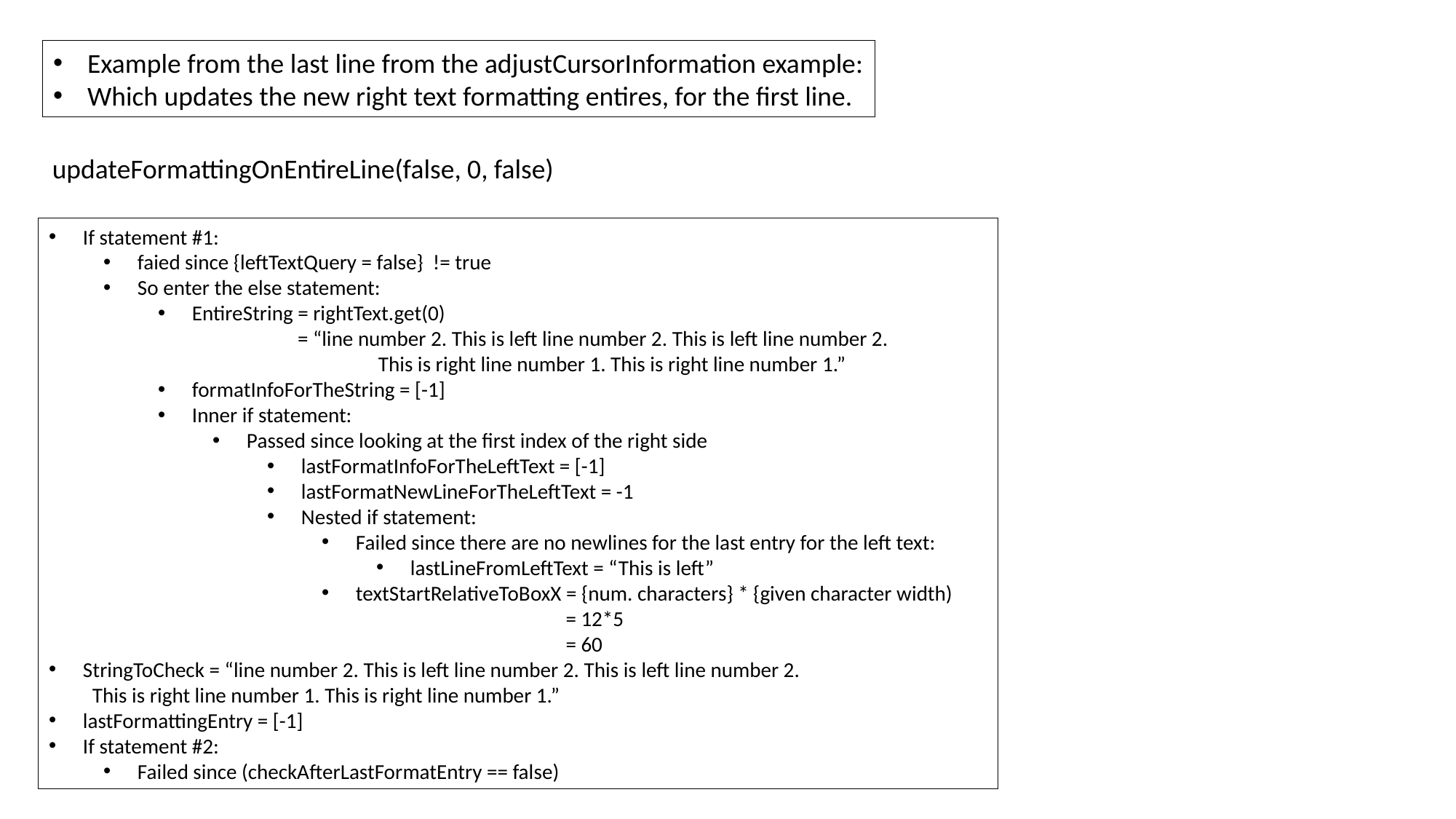

Example from the last line from the adjustCursorInformation example:
Which updates the new right text formatting entires, for the first line.
updateFormattingOnEntireLine(false, 0, false)
If statement #1:
faied since {leftTextQuery = false}  != true
So enter the else statement:
EntireString = rightText.get(0)
                  = “line number 2. This is left line number 2. This is left line number 2. 		            This is right line number 1. This is right line number 1.”
formatInfoForTheString = [-1]
Inner if statement:
Passed since looking at the first index of the right side
lastFormatInfoForTheLeftText = [-1]
lastFormatNewLineForTheLeftText = -1
Nested if statement:
Failed since there are no newlines for the last entry for the left text:
lastLineFromLeftText = “This is left”
textStartRelativeToBoxX = {num. characters} * {given character width)
	                 = 12*5
	                 = 60
StringToCheck = “line number 2. This is left line number 2. This is left line number 2. 		         This is right line number 1. This is right line number 1.”
lastFormattingEntry = [-1]
If statement #2:
Failed since (checkAfterLastFormatEntry == false)